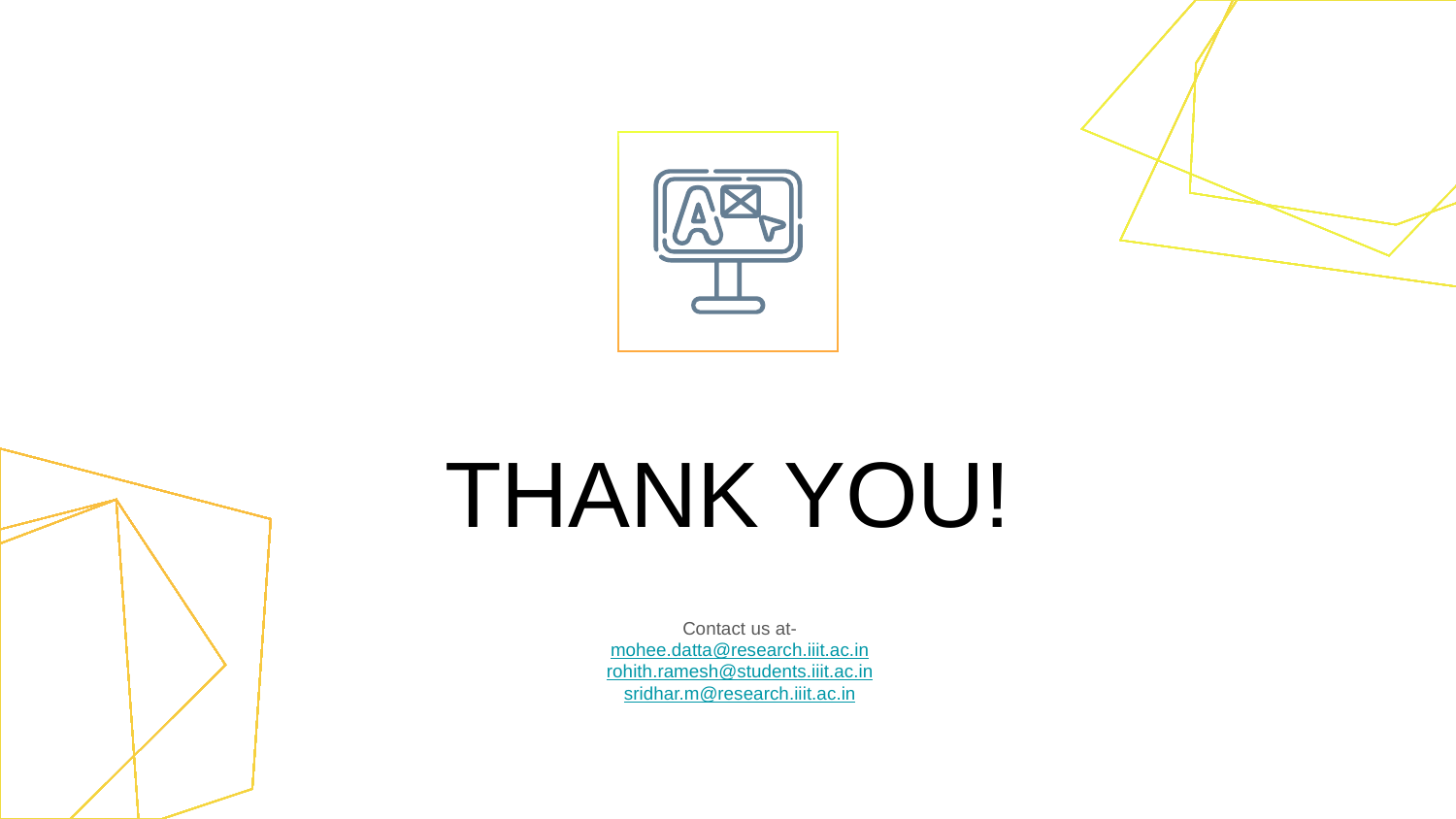

# THANK YOU!
Contact us at-
mohee.datta@research.iiit.ac.in
rohith.ramesh@students.iiit.ac.in
sridhar.m@research.iiit.ac.in